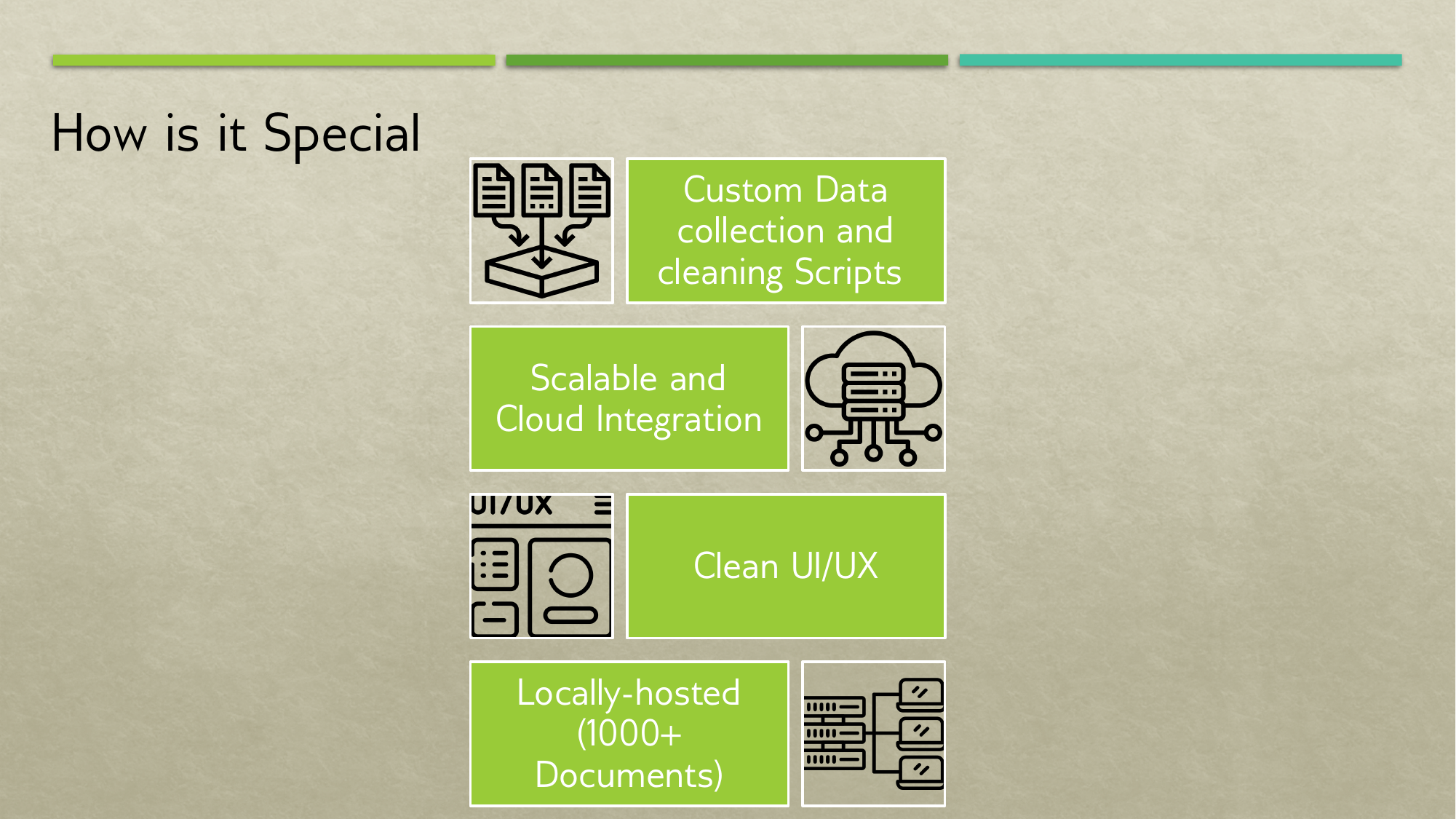

How is it Special
Custom Data collection and cleaning Scripts
Scalable and Cloud Integration
Clean UI/UX
Locally-hosted (1000+ Documents)